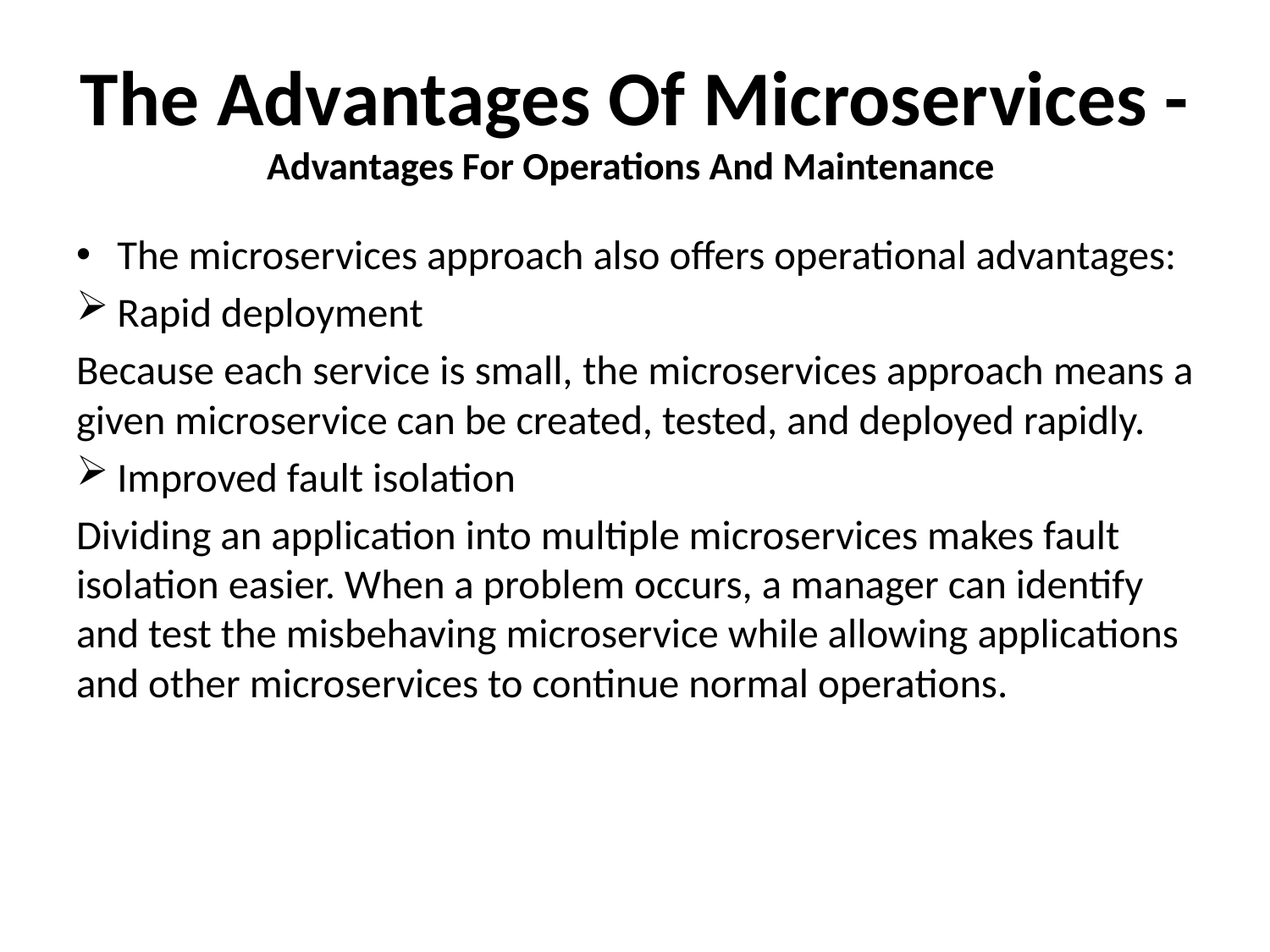

# The Advantages Of Microservices -Advantages For Operations And Maintenance
The microservices approach also offers operational advantages:
Rapid deployment
Because each service is small, the microservices approach means a given microservice can be created, tested, and deployed rapidly.
Improved fault isolation
Dividing an application into multiple microservices makes fault isolation easier. When a problem occurs, a manager can identify and test the misbehaving microservice while allowing applications and other microservices to continue normal operations.